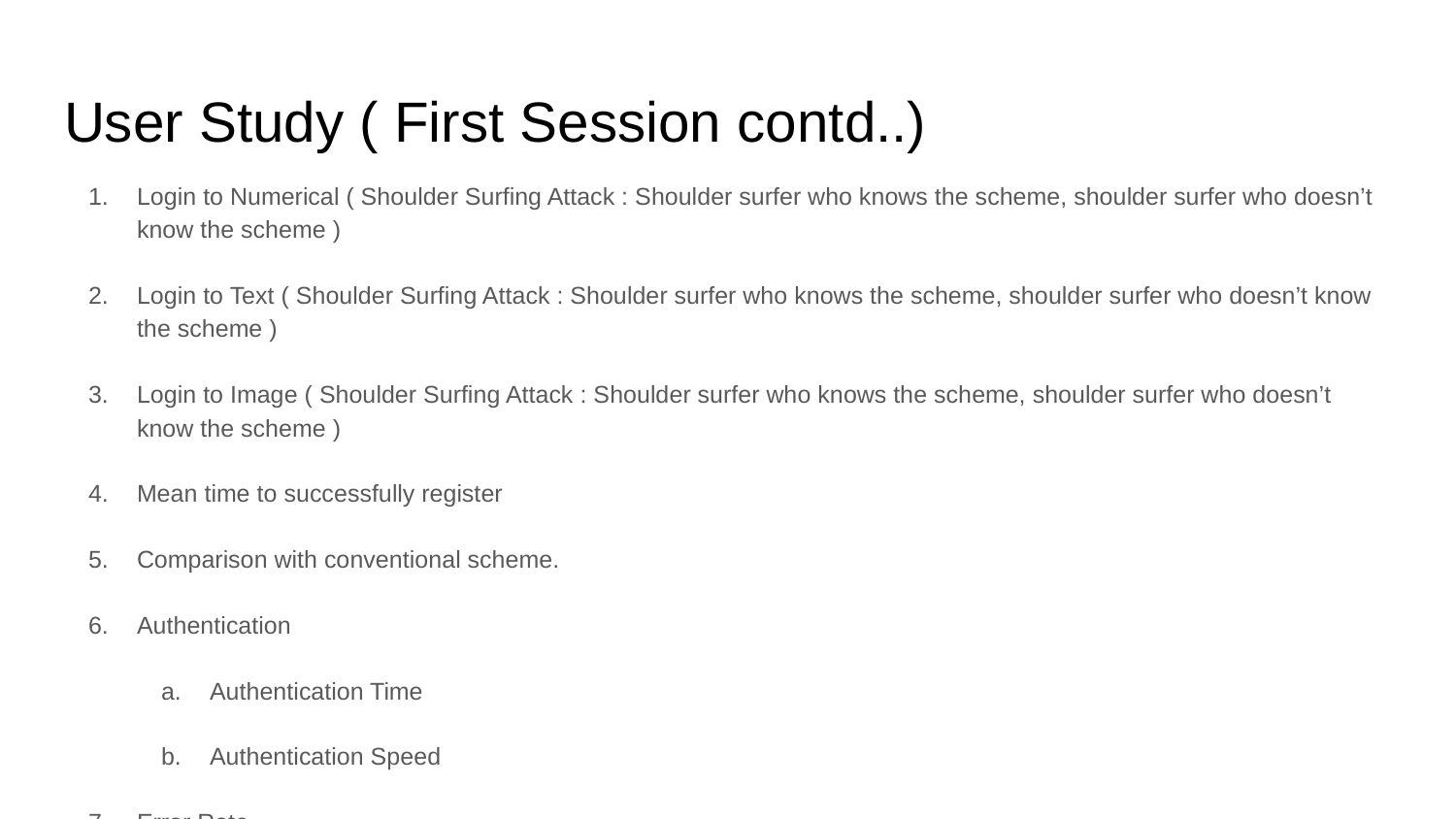

# User Study ( First Session contd..)
Login to Numerical ( Shoulder Surfing Attack : Shoulder surfer who knows the scheme, shoulder surfer who doesn’t know the scheme )
Login to Text ( Shoulder Surfing Attack : Shoulder surfer who knows the scheme, shoulder surfer who doesn’t know the scheme )
Login to Image ( Shoulder Surfing Attack : Shoulder surfer who knows the scheme, shoulder surfer who doesn’t know the scheme )
Mean time to successfully register
Comparison with conventional scheme.
Authentication
Authentication Time
Authentication Speed
Error Rate
Authentication Type vs Password Type
Failed challenge and Failed session (hint ?)
Time Interval
# successful login %
Mean time to login
# users with more than single attempt
Error rates depending on demographics